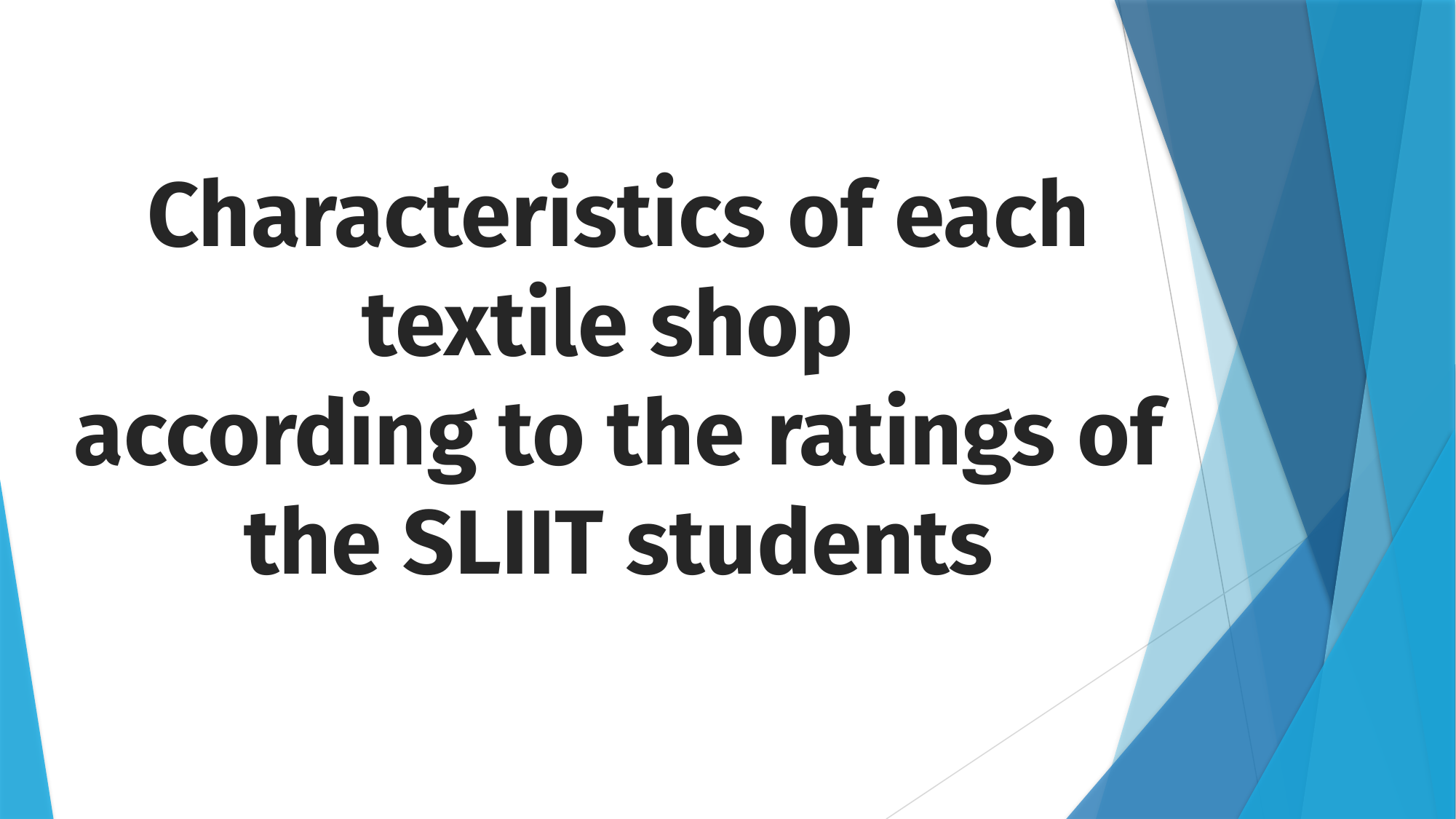

Characteristics of each textile shop
according to the ratings of the SLIIT students